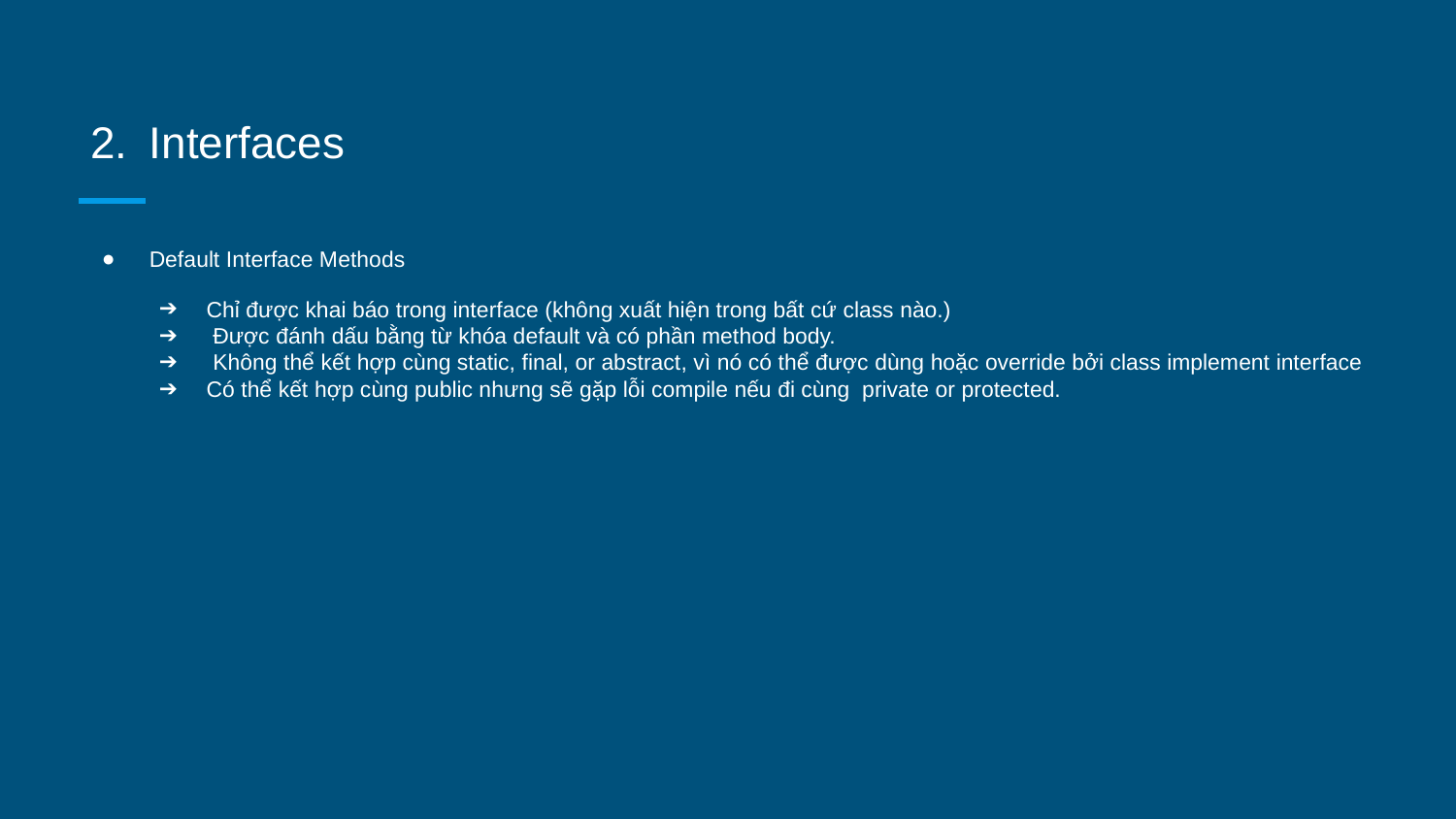

# Interfaces
Default Interface Methods
Chỉ được khai báo trong interface (không xuất hiện trong bất cứ class nào.)
 Được đánh dấu bằng từ khóa default và có phần method body.
 Không thể kết hợp cùng static, final, or abstract, vì nó có thể được dùng hoặc override bởi class implement interface
Có thể kết hợp cùng public nhưng sẽ gặp lỗi compile nếu đi cùng  private or protected.